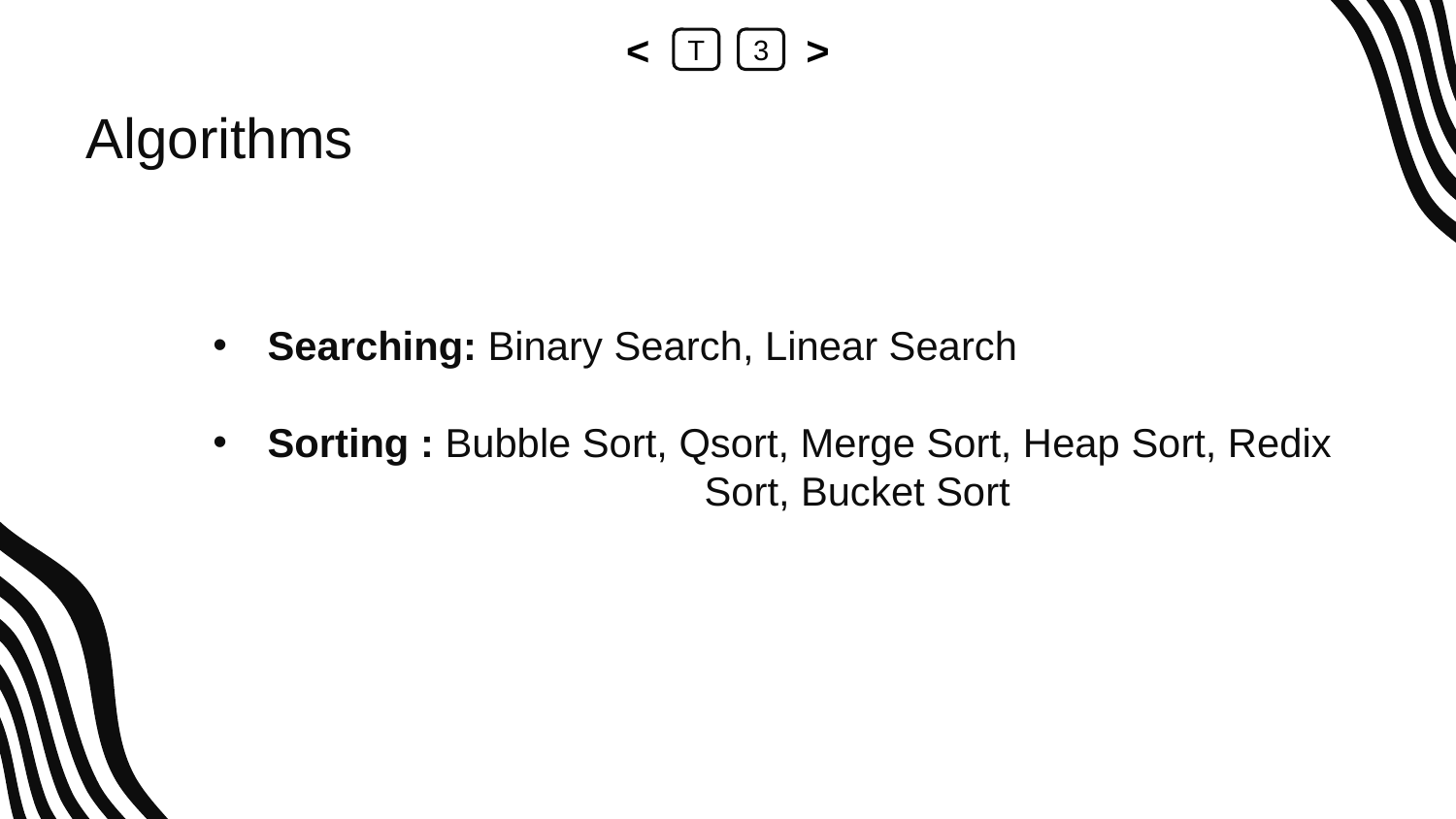

<
T
3
>
# Algorithms
Searching: Binary Search, Linear Search

Sorting : Bubble Sort, Qsort, Merge Sort, Heap Sort, Redix 			Sort, Bucket Sort